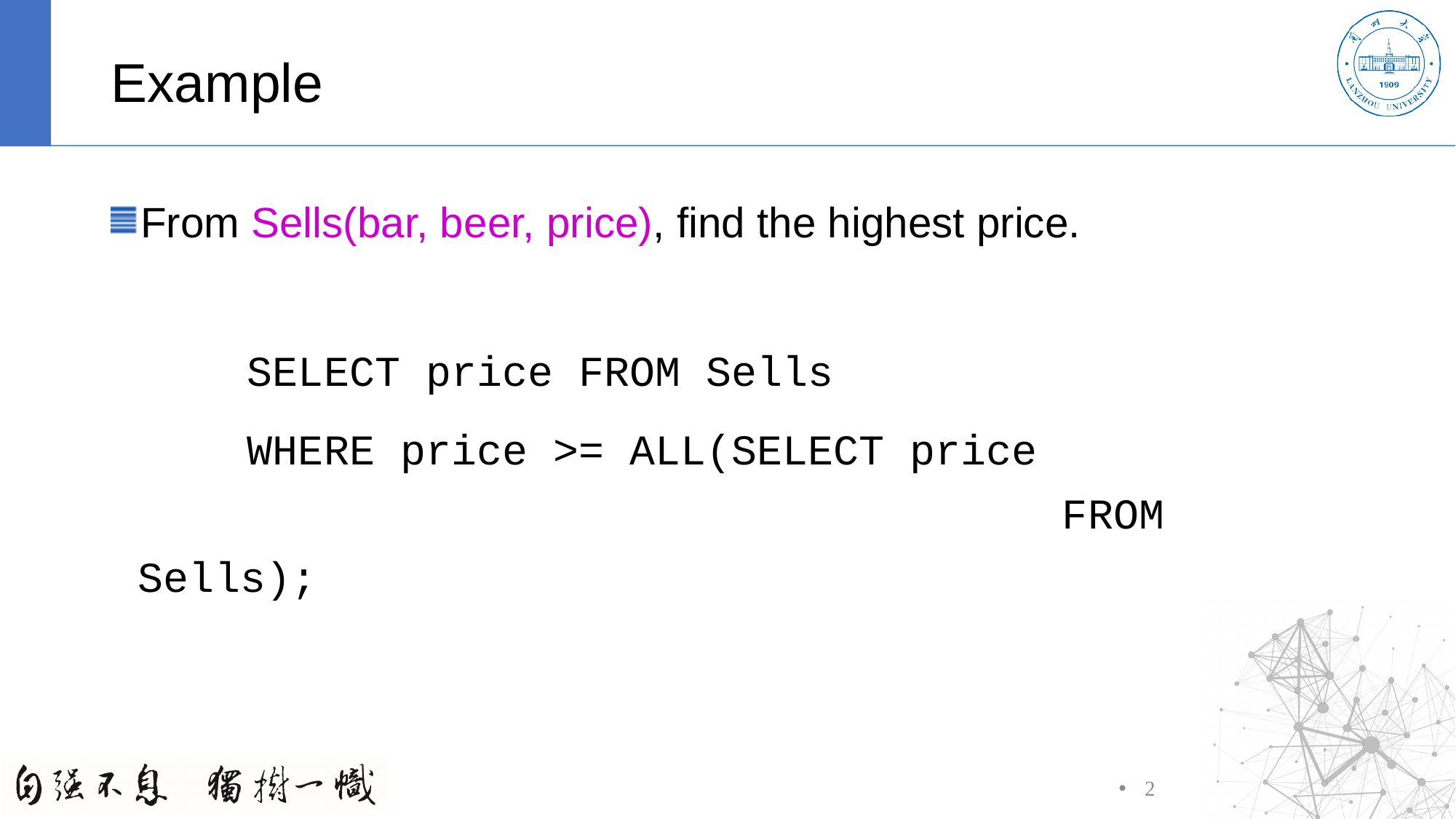

# Example
From Sells(bar, beer, price), find the highest price.

		SELECT price FROM Sells
		WHERE price >= ALL(SELECT price	                      					  FROM Sells);

2